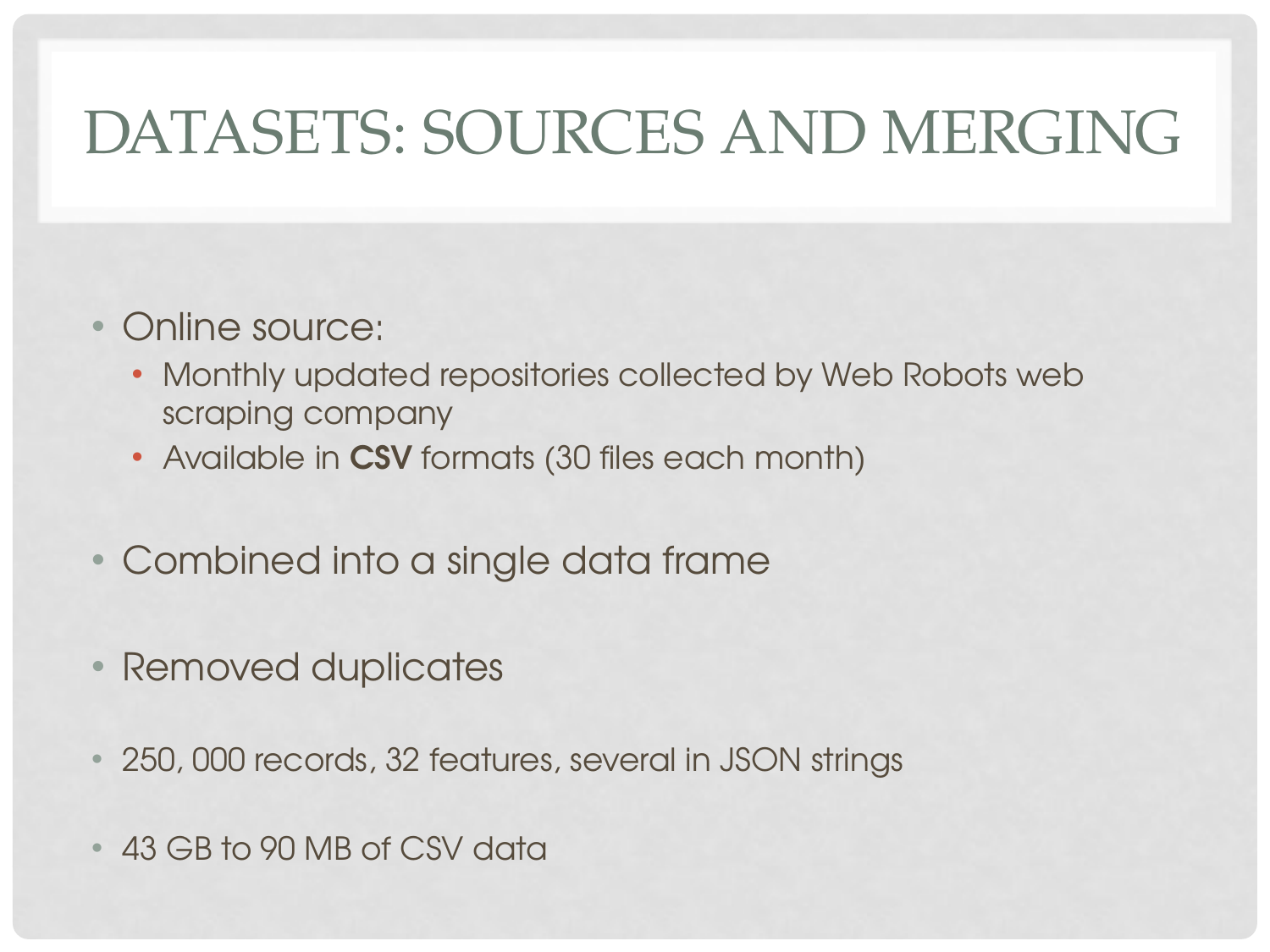

# Datasets: sources and merging

Online source:
Monthly updated repositories collected by Web Robots web scraping company
Available in CSV formats (30 files each month)

Combined into a single data frame

Removed duplicates

250, 000 records, 32 features, several in JSON strings

43 GB to 90 MB of CSV data